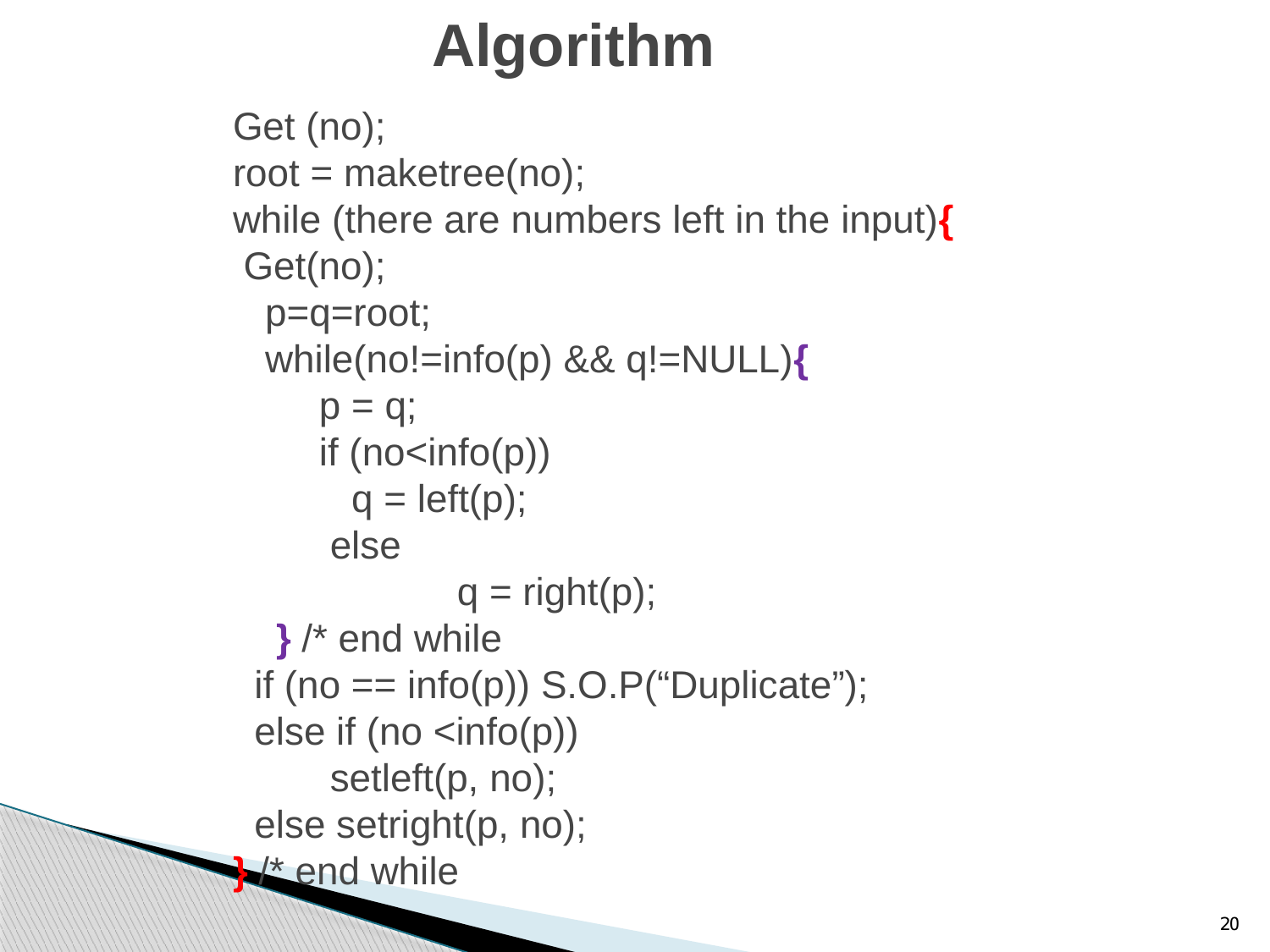

# Algorithm
Get (no);
root = maketree(no);
while (there are numbers left in the input){
 Get(no);
   p=q=root;
   while(no!=info(p) && q!=NULL){
        p = q;
        if (no<info(p))
           q = left(p);
         else
	         q = right(p);
    } /* end while
  if (no == info(p)) S.O.P(“Duplicate”);
  else if (no <info(p))
         setleft(p, no);
  else setright(p, no);
} /* end while

20